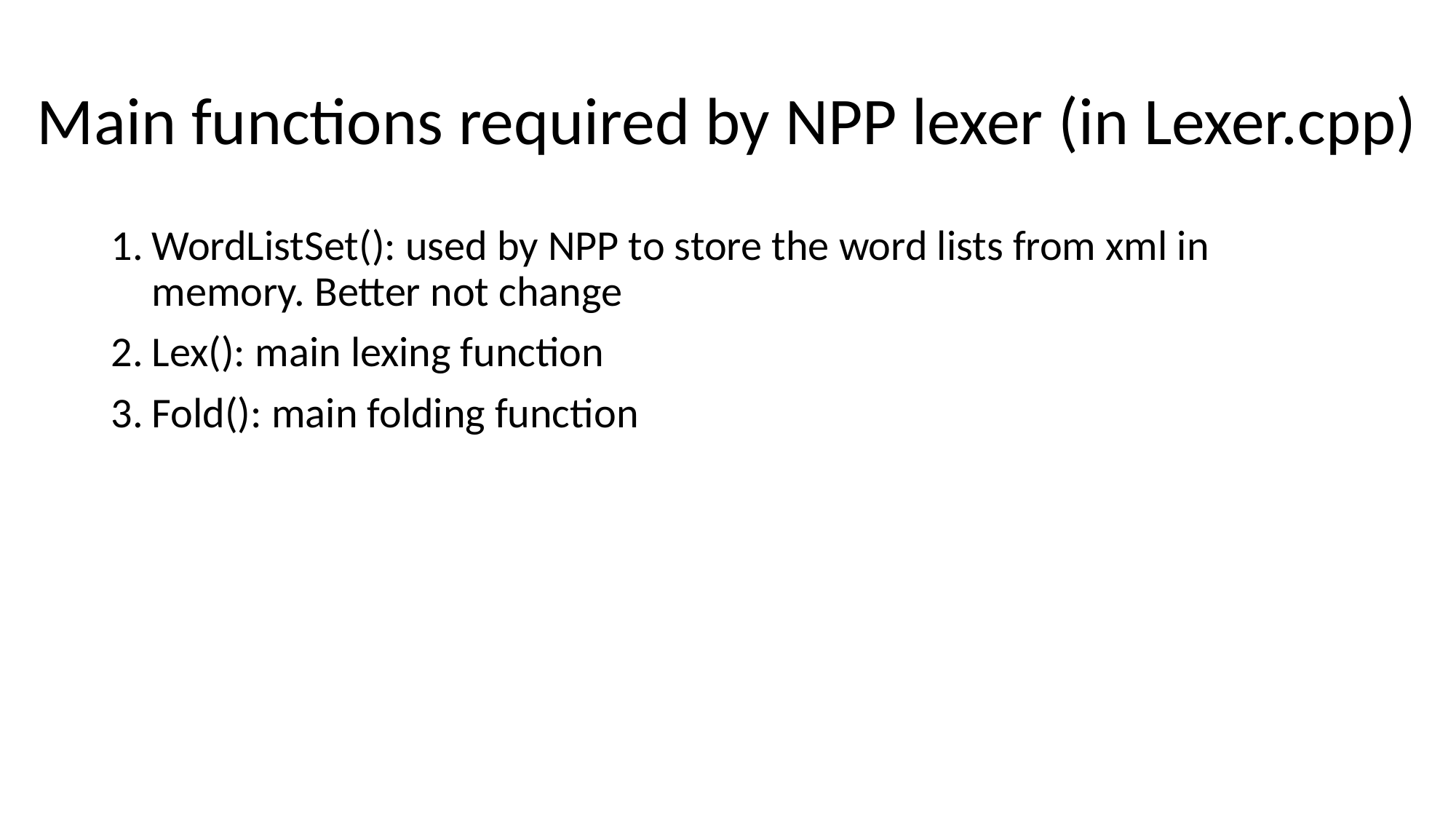

# Main functions required by NPP lexer (in Lexer.cpp)
WordListSet(): used by NPP to store the word lists from xml in memory. Better not change
Lex(): main lexing function
Fold(): main folding function